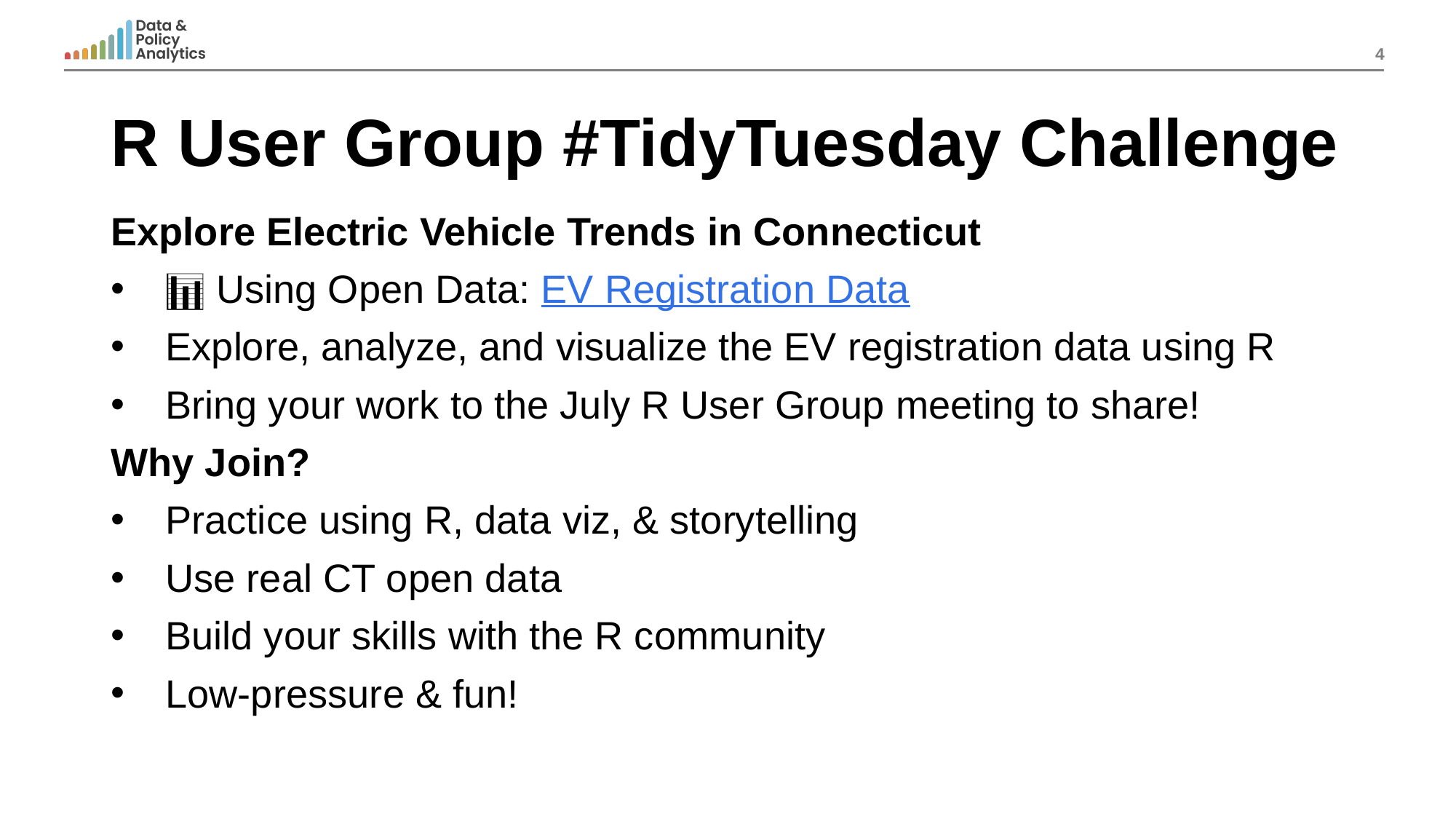

4
# R User Group #TidyTuesday Challenge
Explore Electric Vehicle Trends in Connecticut
📊 Using Open Data: EV Registration Data
Explore, analyze, and visualize the EV registration data using R
Bring your work to the July R User Group meeting to share!
Why Join?
Practice using R, data viz, & storytelling
Use real CT open data
Build your skills with the R community
Low-pressure & fun!